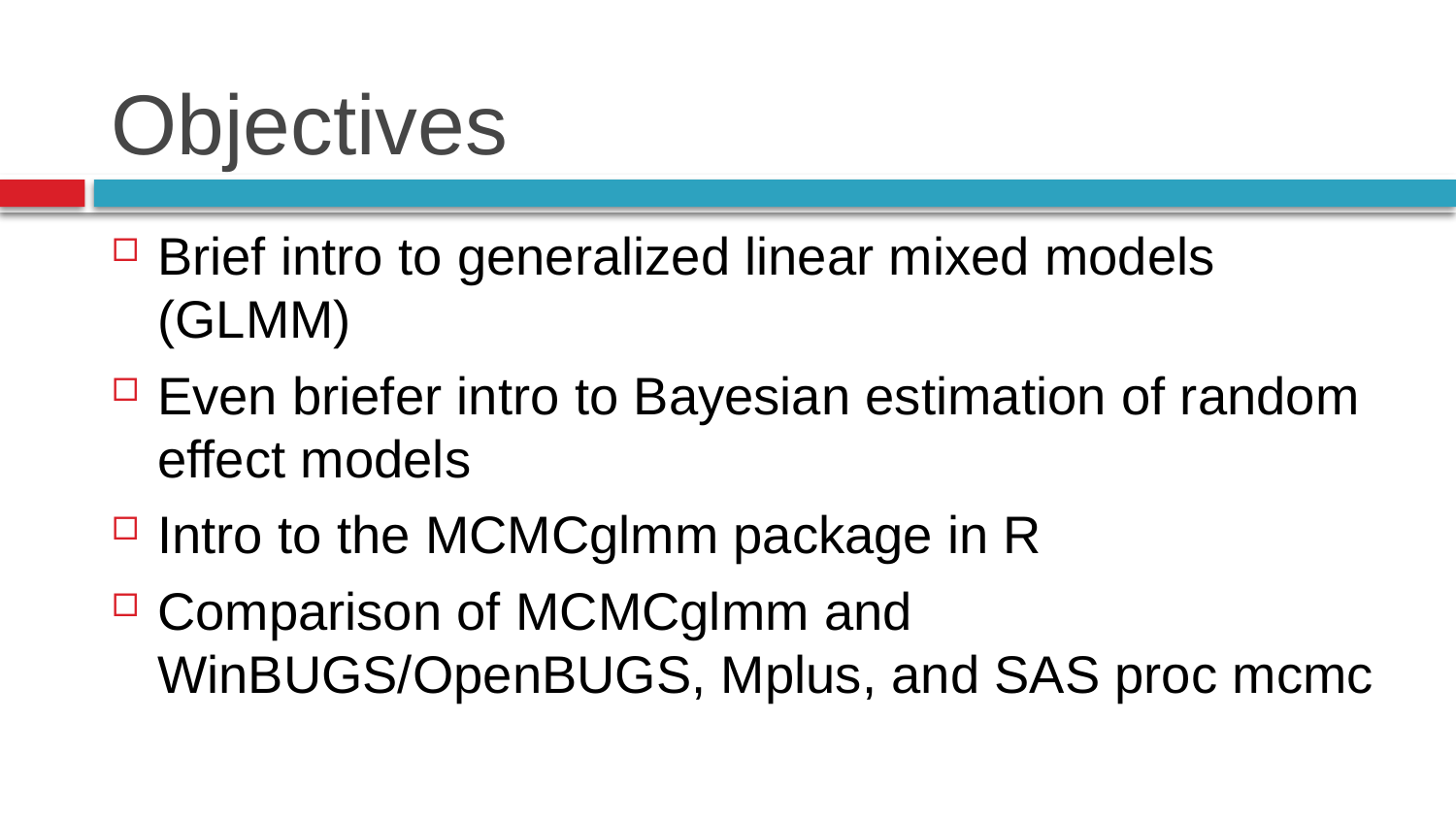

# Objectives
Brief intro to generalized linear mixed models (GLMM)
Even briefer intro to Bayesian estimation of random effect models
Intro to the MCMCglmm package in R
Comparison of MCMCglmm and WinBUGS/OpenBUGS, Mplus, and SAS proc mcmc